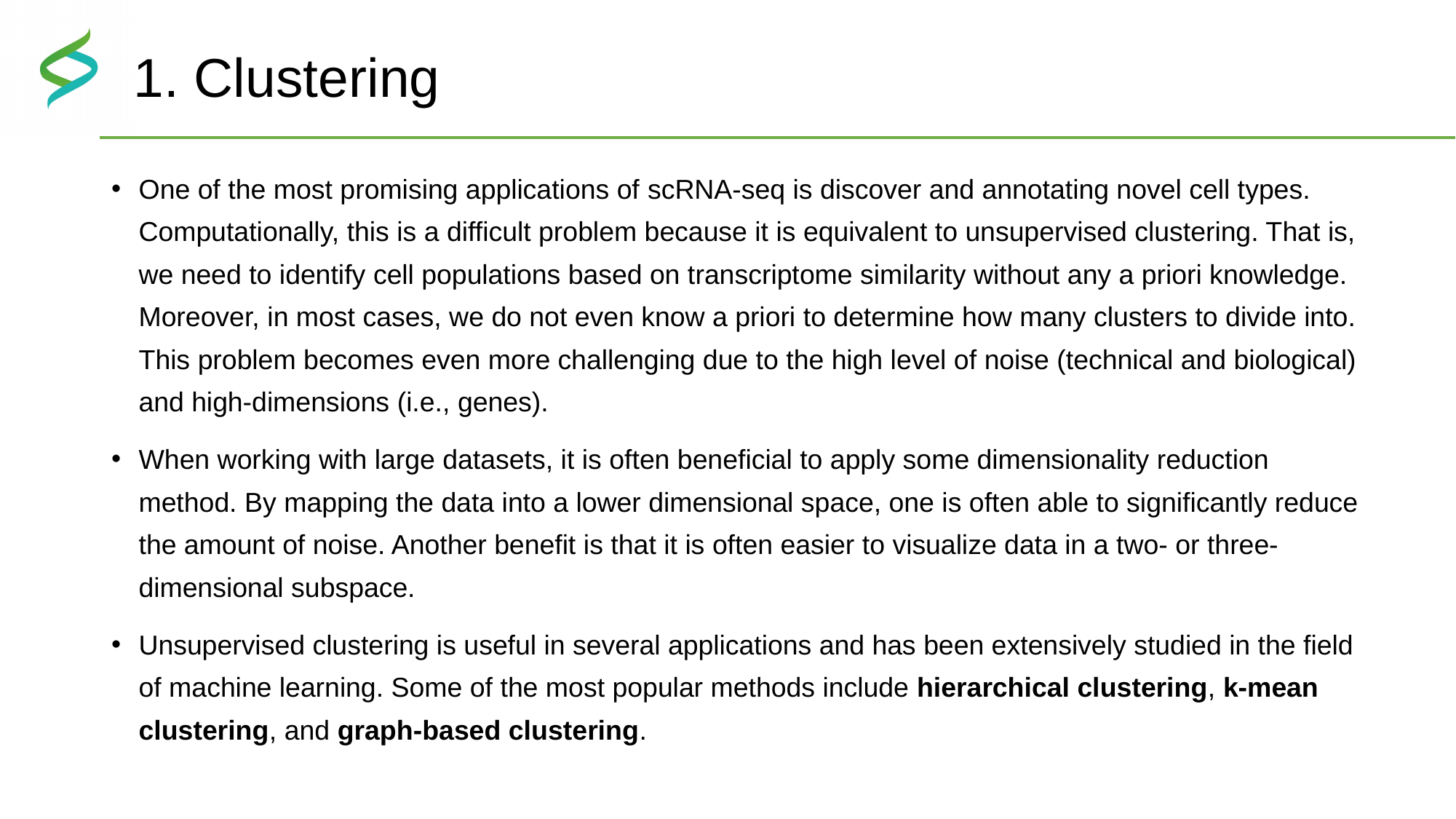

# 1. Clustering
One of the most promising applications of scRNA-seq is discover and annotating novel cell types. Computationally, this is a difficult problem because it is equivalent to unsupervised clustering. That is, we need to identify cell populations based on transcriptome similarity without any a priori knowledge. Moreover, in most cases, we do not even know a priori to determine how many clusters to divide into. This problem becomes even more challenging due to the high level of noise (technical and biological) and high-dimensions (i.e., genes).
When working with large datasets, it is often beneficial to apply some dimensionality reduction method. By mapping the data into a lower dimensional space, one is often able to significantly reduce the amount of noise. Another benefit is that it is often easier to visualize data in a two- or three-dimensional subspace.
Unsupervised clustering is useful in several applications and has been extensively studied in the field of machine learning. Some of the most popular methods include hierarchical clustering, k-mean clustering, and graph-based clustering.